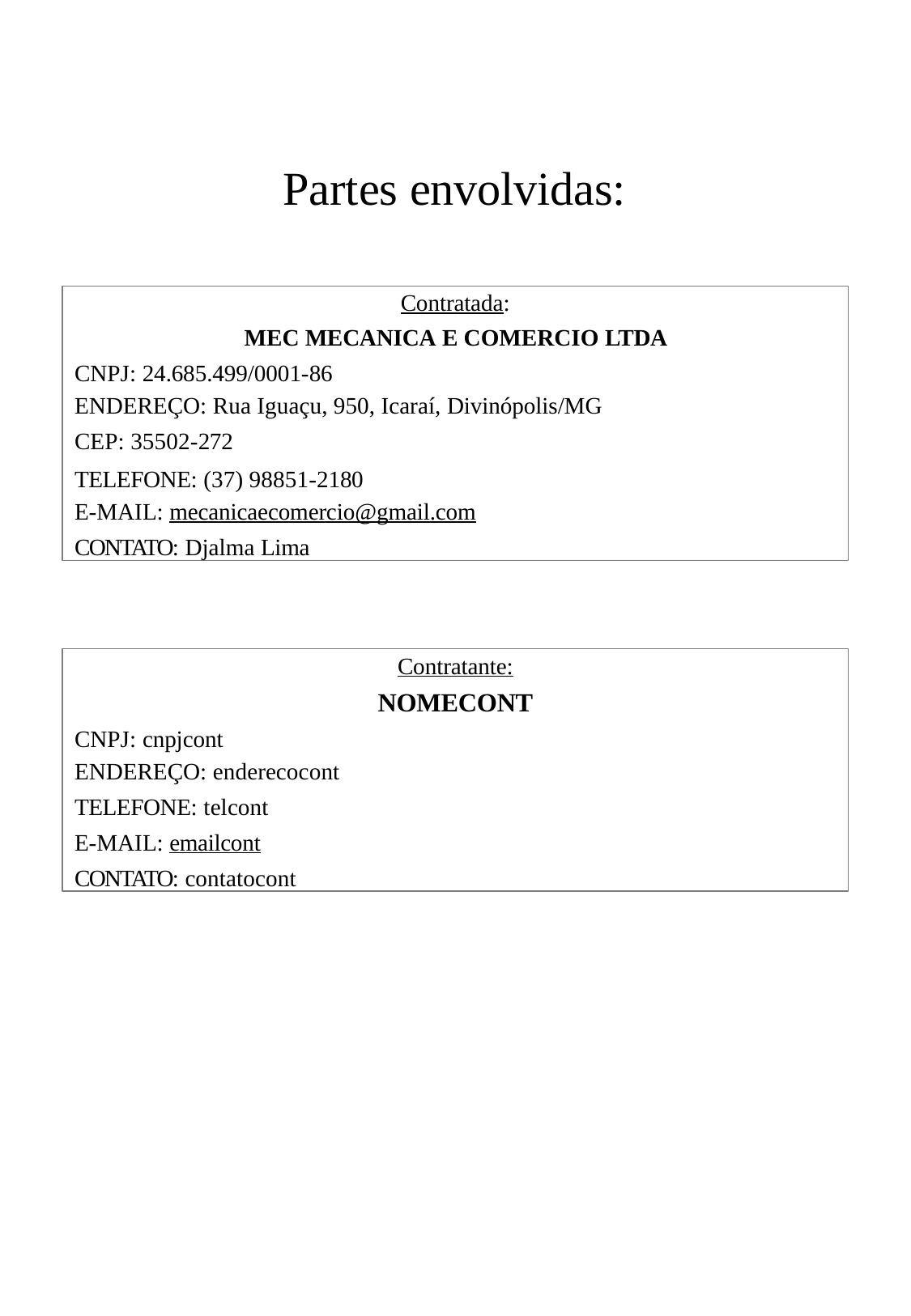

# Partes envolvidas:
Contratada:
MEC MECANICA E COMERCIO LTDA
CNPJ: 24.685.499/0001-86
ENDEREÇO: Rua Iguaçu, 950, Icaraí, Divinópolis/MG
CEP: 35502-272
TELEFONE: (37) 98851-2180
E-MAIL: mecanicaecomercio@gmail.com
CONTATO: Djalma Lima
Contratante:
NOMECONT
CNPJ: cnpjcont
ENDEREÇO: enderecocont
TELEFONE: telcont
E-MAIL: emailcont
CONTATO: contatocont